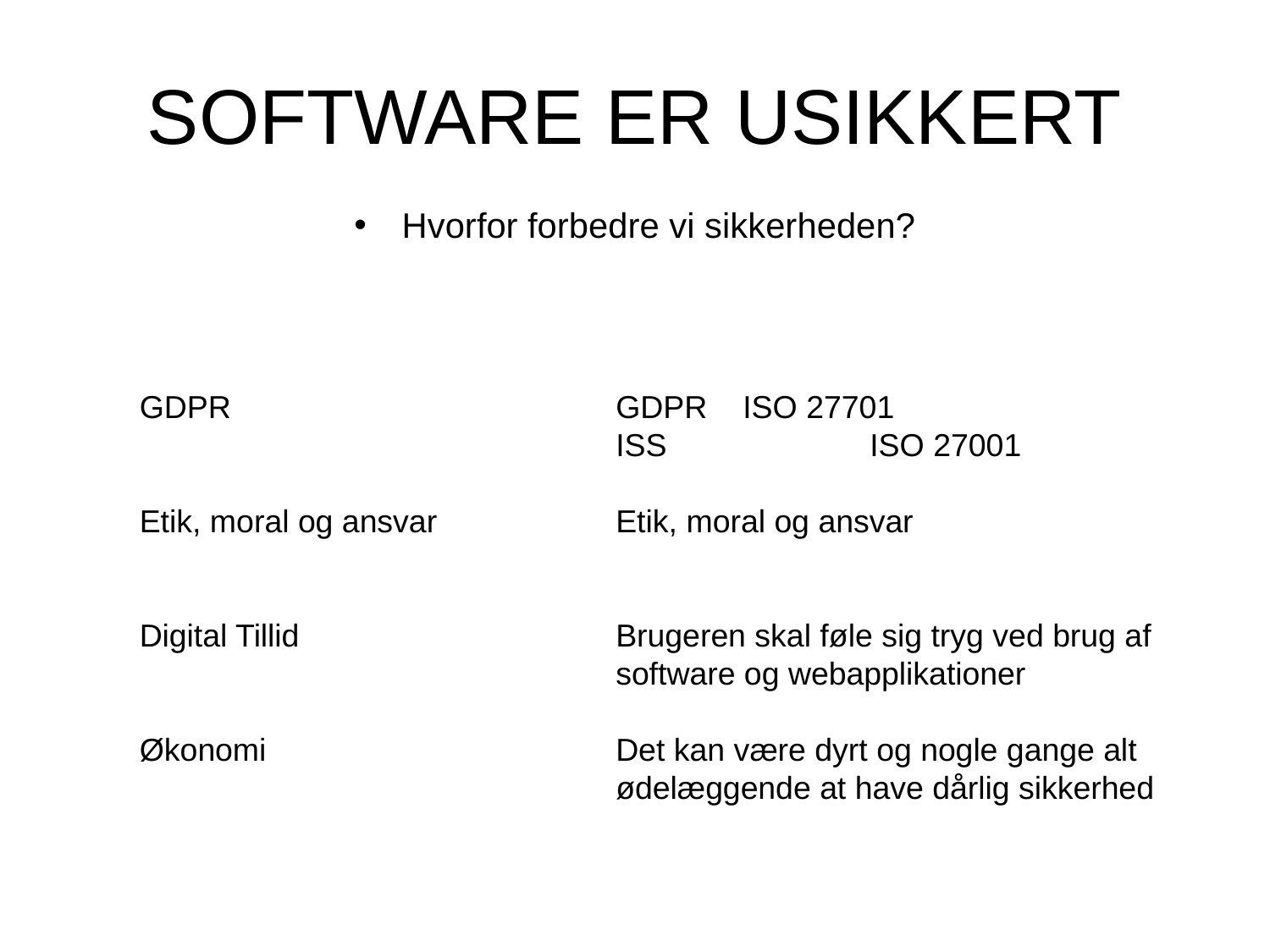

# SOFTWARE ER USIKKERT
Hvorfor forbedre vi sikkerheden?

GDPR

Etik, moral og ansvar

Digital Tillid

Økonomi

GDPR	ISO 27701
ISS		ISO 27001

Etik, moral og ansvar

Brugeren skal føle sig tryg ved brug af software og webapplikationer

Det kan være dyrt og nogle gange alt ødelæggende at have dårlig sikkerhed